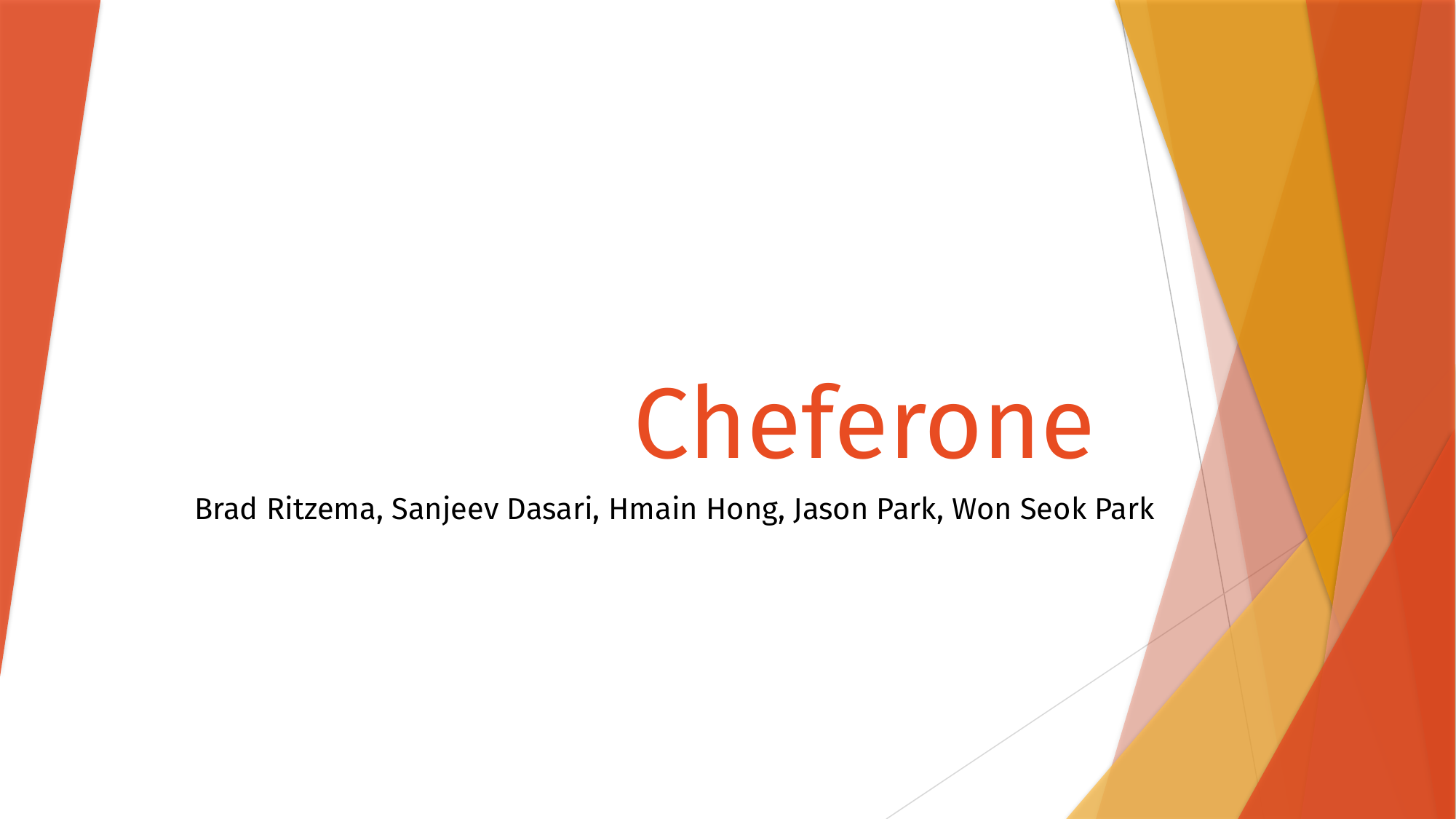

# Cheferone
Brad Ritzema, Sanjeev Dasari, Hmain Hong, Jason Park, Won Seok Park